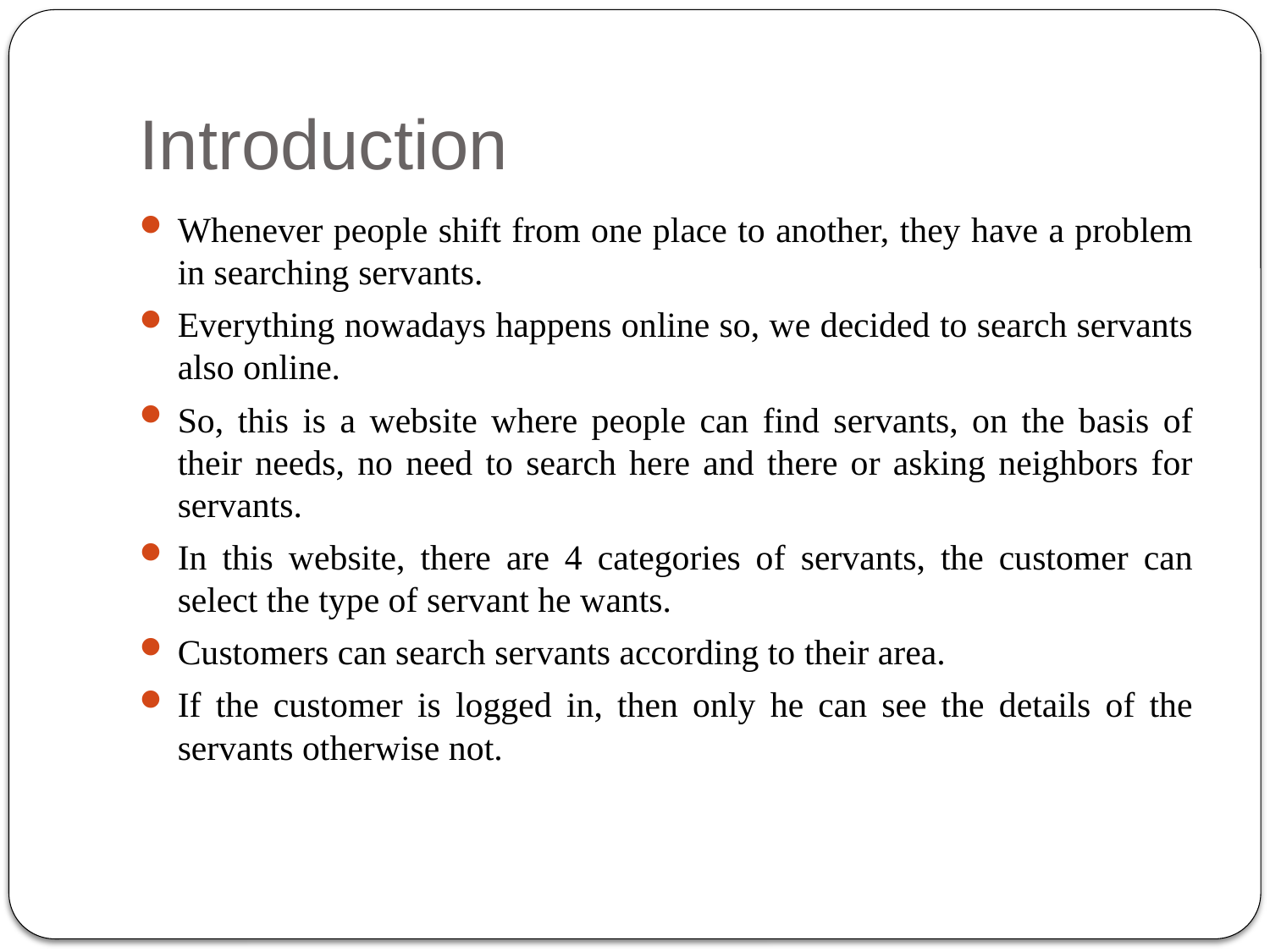

# Introduction
Whenever people shift from one place to another, they have a problem in searching servants.
Everything nowadays happens online so, we decided to search servants also online.
So, this is a website where people can find servants, on the basis of their needs, no need to search here and there or asking neighbors for servants.
In this website, there are 4 categories of servants, the customer can select the type of servant he wants.
Customers can search servants according to their area.
If the customer is logged in, then only he can see the details of the servants otherwise not.